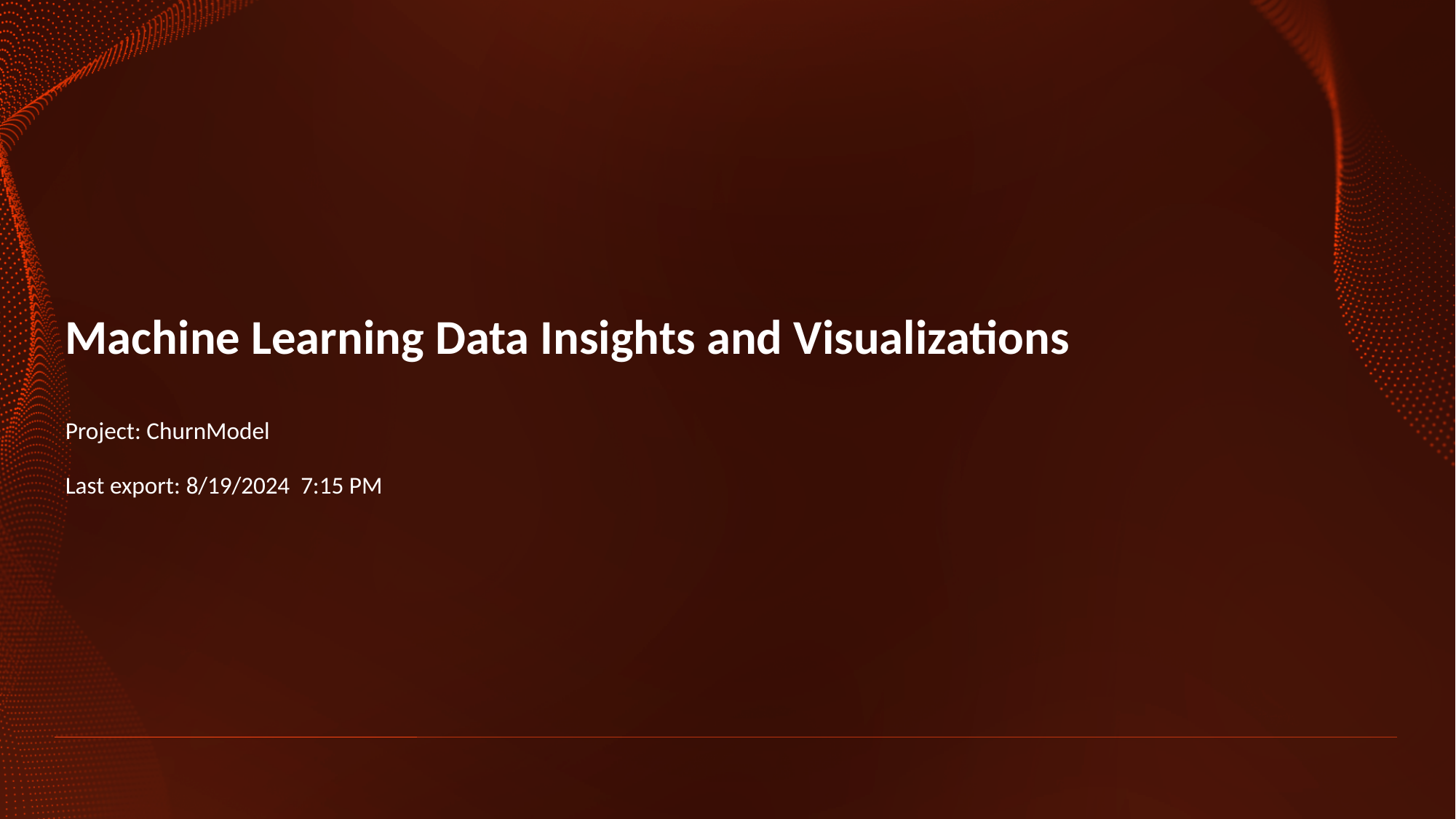

Machine Learning Data Insights and Visualizations
Project: ChurnModel
Last export: 8/19/2024  7:15 PM